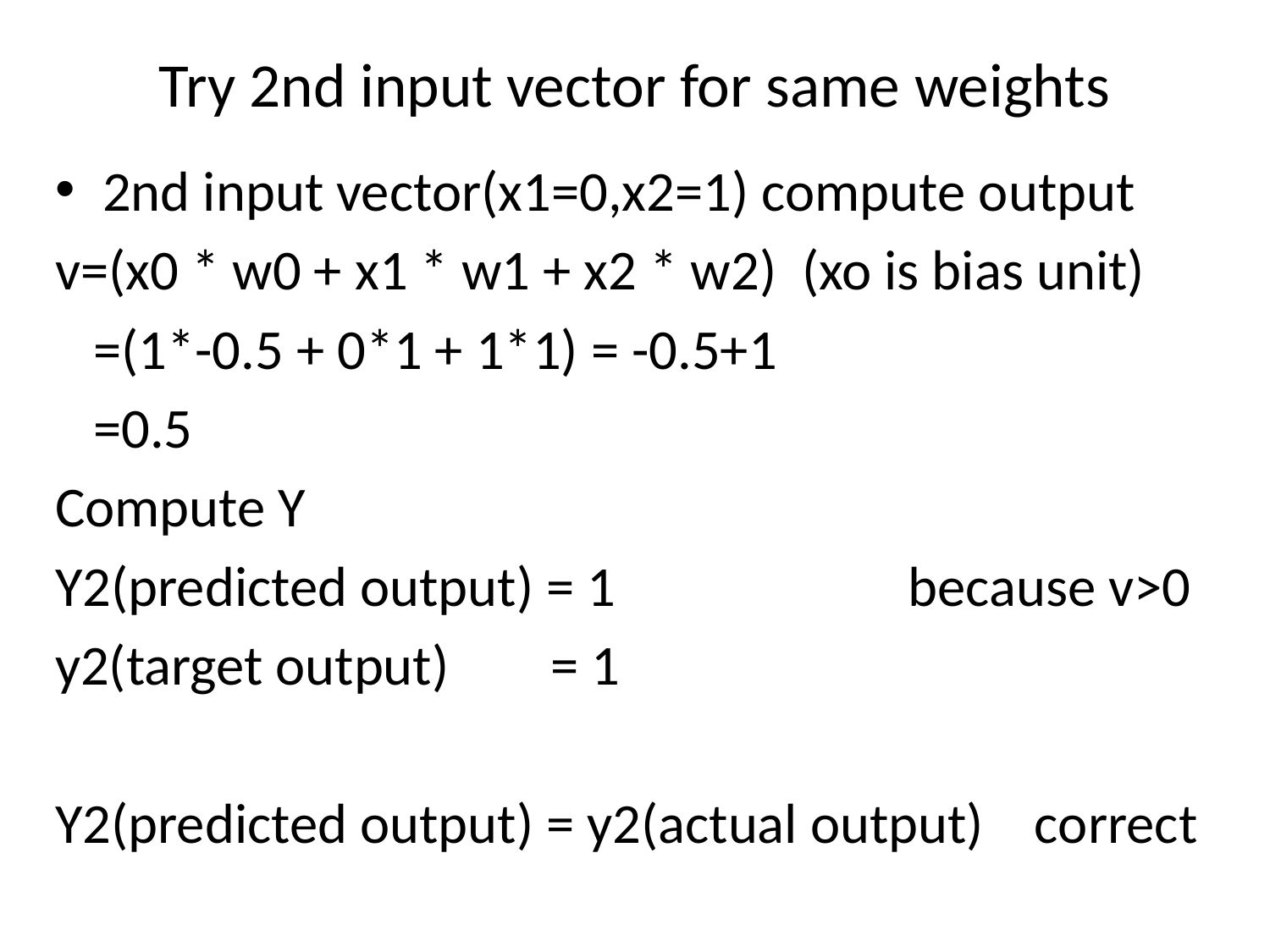

# Try 2nd input vector for same weights
2nd input vector(x1=0,x2=1) compute output
v=(x0 * w0 + x1 * w1 + x2 * w2)  (xo is bias unit)
   =(1*-0.5 + 0*1 + 1*1) = -0.5+1
   =0.5
Compute Y
Y2(predicted output) = 1                       because v>0
y2(target output)        = 1

Y2(predicted output) = y2(actual output)    correct